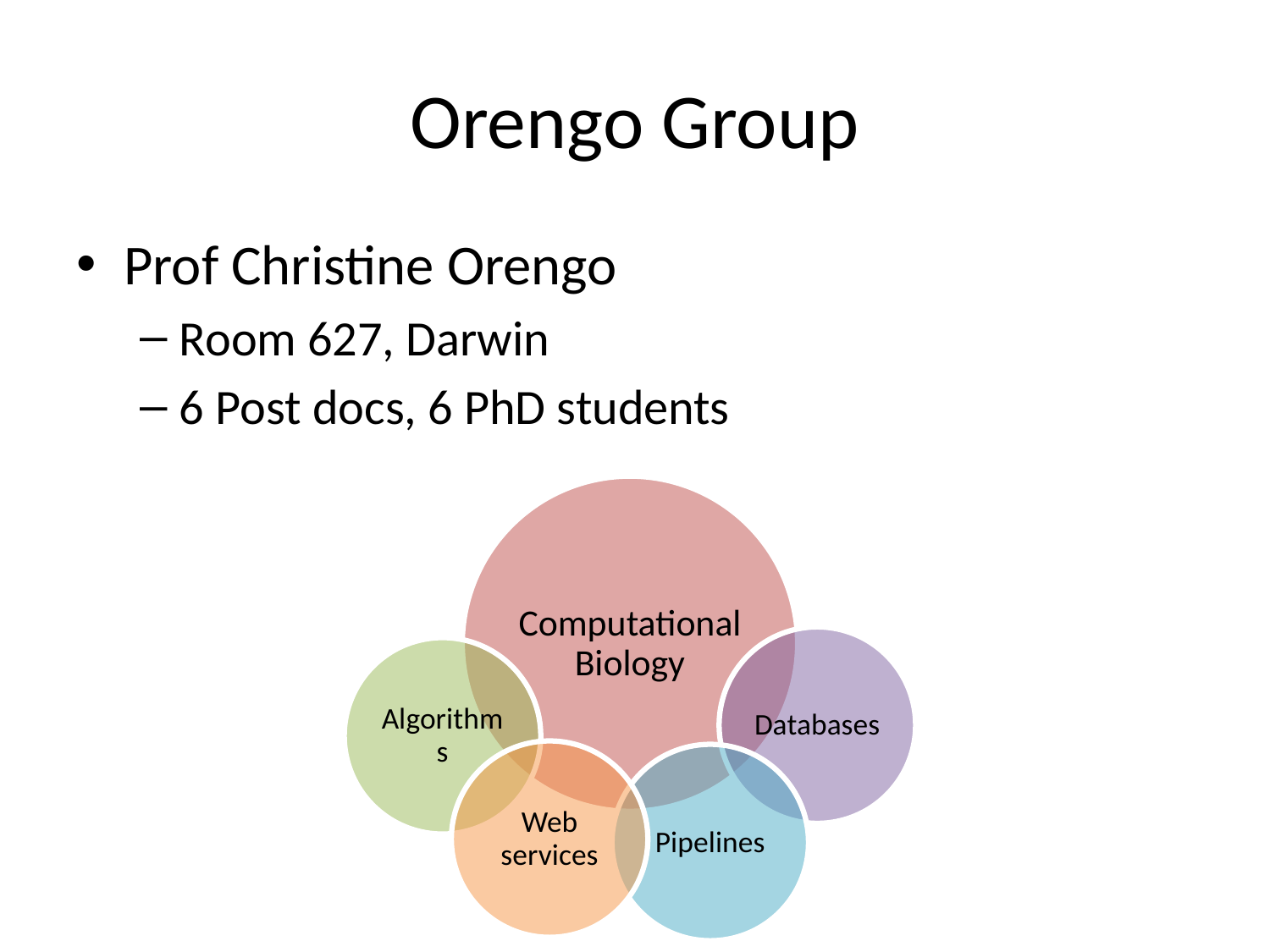

# Orengo Group
Prof Christine Orengo
Room 627, Darwin
6 Post docs, 6 PhD students
Computational Biology
Algorithms
Databases
Pipelines
Web services